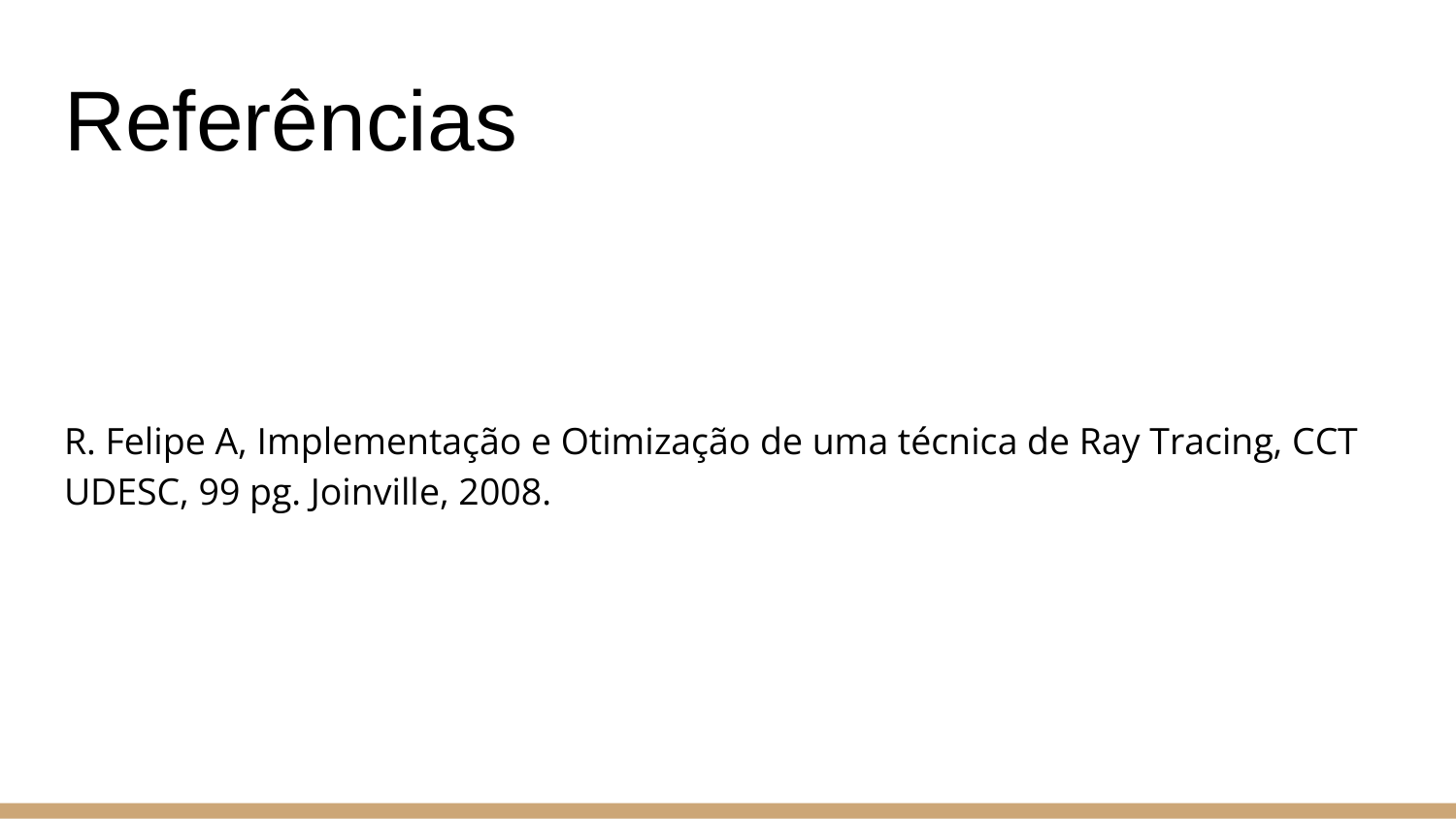

# Referências
R. Felipe A, Implementação e Otimização de uma técnica de Ray Tracing, CCT UDESC, 99 pg. Joinville, 2008.